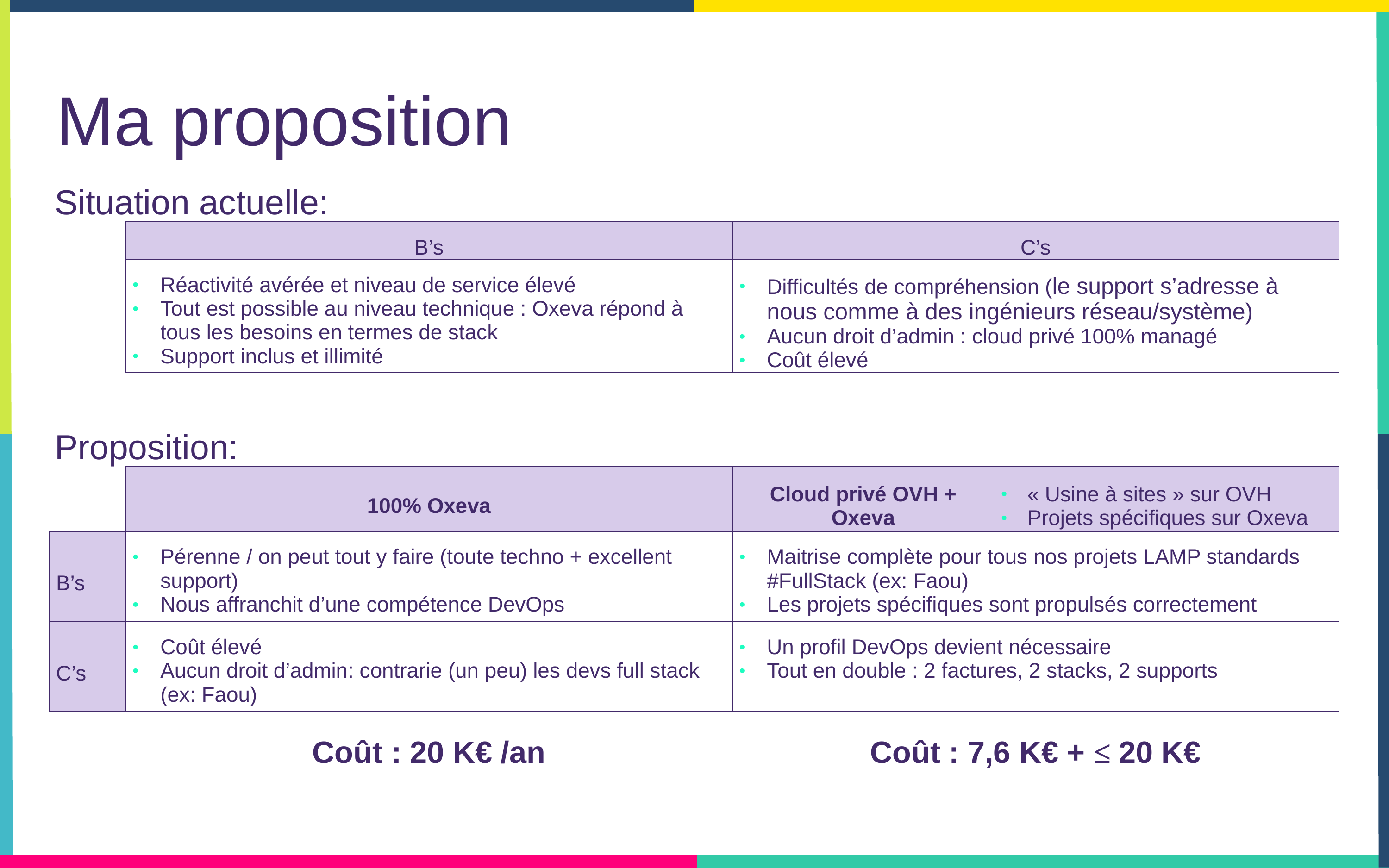

Ma proposition
Situation actuelle:
| B’s | C’s |
| --- | --- |
| Réactivité avérée et niveau de service élevé Tout est possible au niveau technique : Oxeva répond à tous les besoins en termes de stack Support inclus et illimité | Difficultés de compréhension (le support s’adresse à nous comme à des ingénieurs réseau/système) Aucun droit d’admin : cloud privé 100% managé Coût élevé |
Proposition:
|  | 100% Oxeva | Cloud privé OVH + Oxeva | « Usine à sites » sur OVH Projets spécifiques sur Oxeva |
| --- | --- | --- | --- |
| B’s | Pérenne / on peut tout y faire (toute techno + excellent support) Nous affranchit d’une compétence DevOps | Maitrise complète pour tous nos projets LAMP standards #FullStack (ex: Faou) Les projets spécifiques sont propulsés correctement |  |
| C’s | Coût élevé Aucun droit d’admin: contrarie (un peu) les devs full stack (ex: Faou) | Un profil DevOps devient nécessaire Tout en double : 2 factures, 2 stacks, 2 supports |  |
|  | Coût : 20 K€ /an | Coût : 7,6 K€ + ≤ 20 K€ |  |